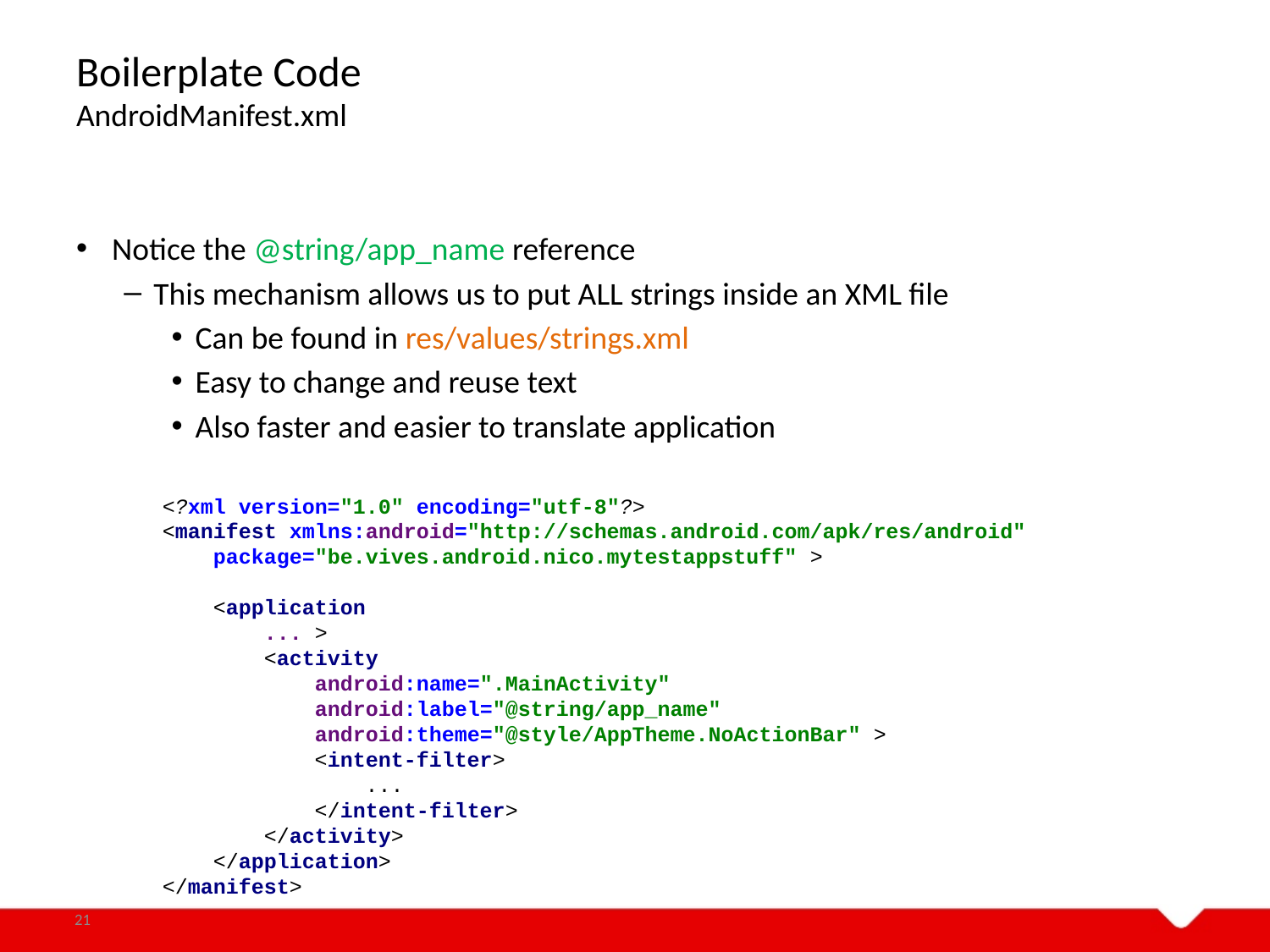

# Boilerplate Code AndroidManifest.xml
Notice the @string/app_name reference
This mechanism allows us to put ALL strings inside an XML file
Can be found in res/values/strings.xml
Easy to change and reuse text
Also faster and easier to translate application

<?xml version="1.0" encoding="utf-8"?>
<manifest xmlns:android="http://schemas.android.com/apk/res/android"
    package="be.vives.android.nico.mytestappstuff" >
    <application
        ... >
        <activity
            android:name=".MainActivity"
            android:label="@string/app_name"
            android:theme="@style/AppTheme.NoActionBar" >
            <intent-filter>
                ...
            </intent-filter>
        </activity>
    </application>
</manifest>
21